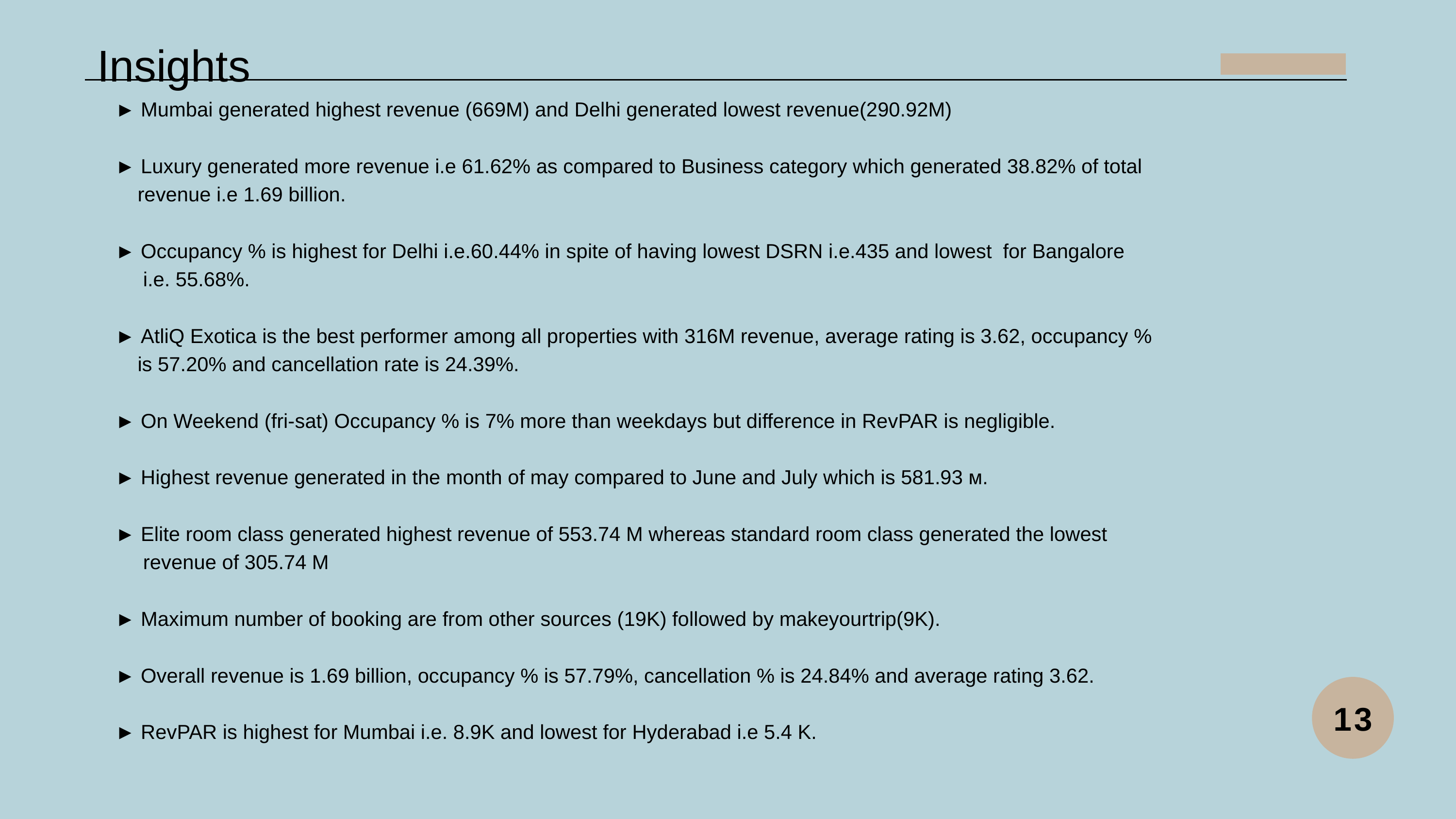

Insights

► Mumbai generated highest revenue (669M) and Delhi generated lowest revenue(290.92M)

► Luxury generated more revenue i.e 61.62% as compared to Business category which generated 38.82% of total
    revenue i.e 1.69 billion.

► Occupancy % is highest for Delhi i.e.60.44% in spite of having lowest DSRN i.e.435 and lowest  for Bangalore
     i.e. 55.68%.

► AtliQ Exotica is the best performer among all properties with 316M revenue, average rating is 3.62, occupancy %
    is 57.20% and cancellation rate is 24.39%.

► On Weekend (fri-sat) Occupancy % is 7% more than weekdays but difference in RevPAR is negligible.

► Highest revenue generated in the month of may compared to June and July which is 581.93 м.

► Elite room class generated highest revenue of 553.74 M whereas standard room class generated the lowest
     revenue of 305.74 M

► Maximum number of booking are from other sources (19K) followed by makeyourtrip(9K).

► Overall revenue is 1.69 billion, occupancy % is 57.79%, cancellation % is 24.84% and average rating 3.62.

► RevPAR is highest for Mumbai i.e. 8.9K and lowest for Hyderabad i.e 5.4 Κ.

13